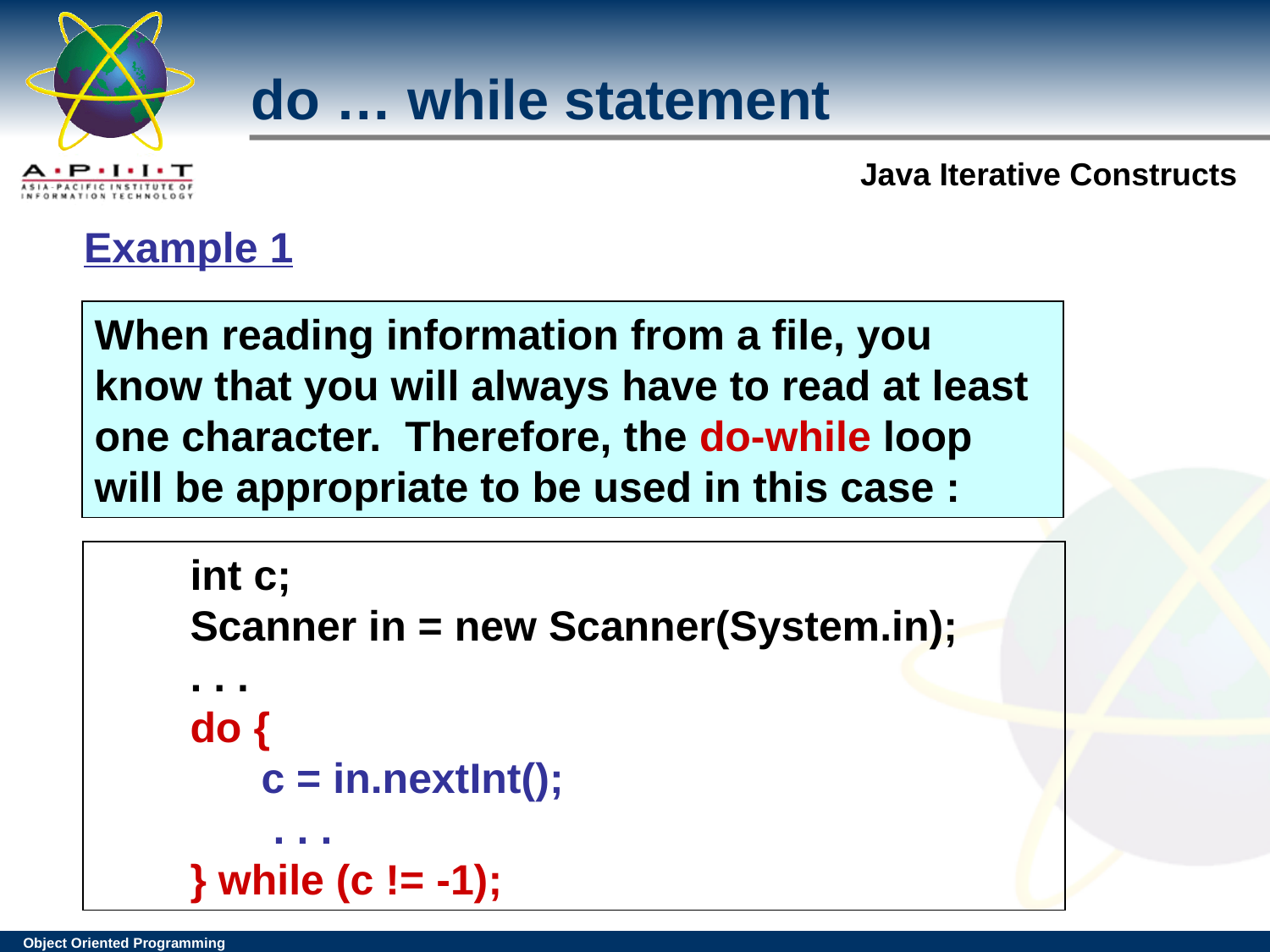

do … while statement
Example 1
When reading information from a file, you know that you will always have to read at least one character.  Therefore, the do-while loop will be appropriate to be used in this case :
        int c;
        Scanner in = new Scanner(System.in);
        . . .
        do {
              c = in.nextInt();
               . . .
        } while (c != -1);